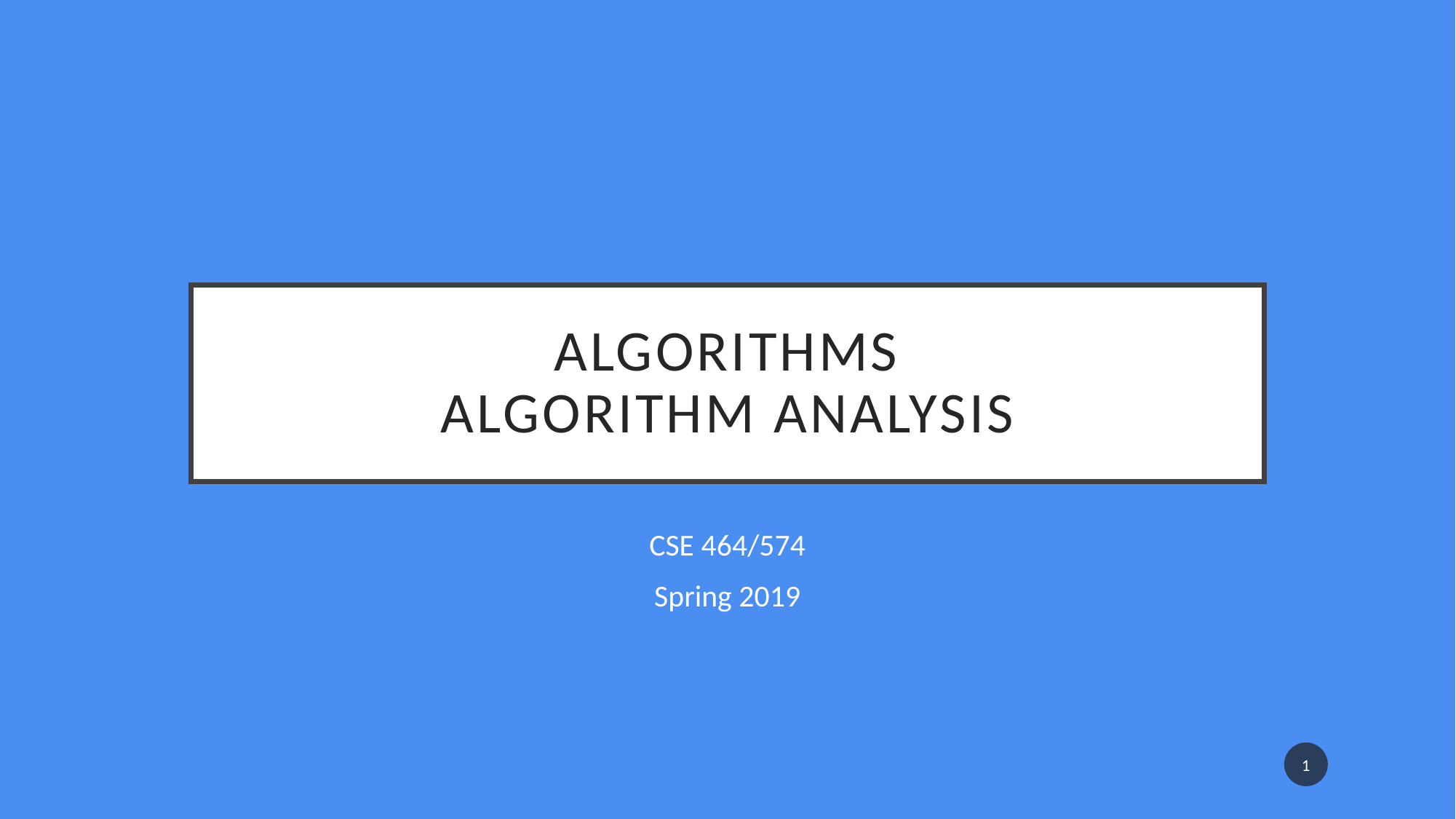

# Algorithms Algorithm Analysis
CSE 464/574
Spring 2019
1